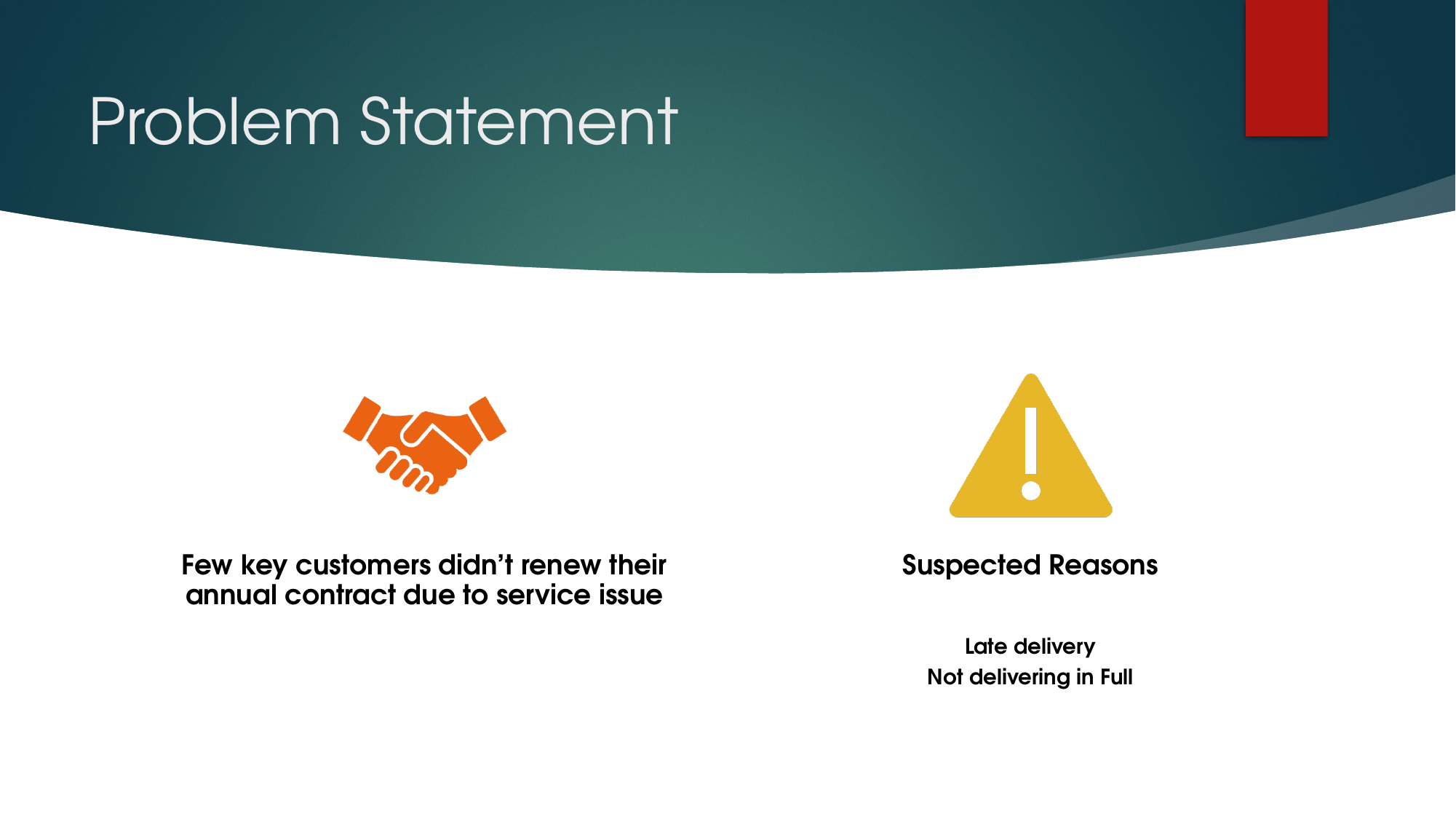

# Problem Statement

Few key customers didn’t renew their annual contract due to service issue
Suspected Reasons
Late delivery
Not delivering in Full